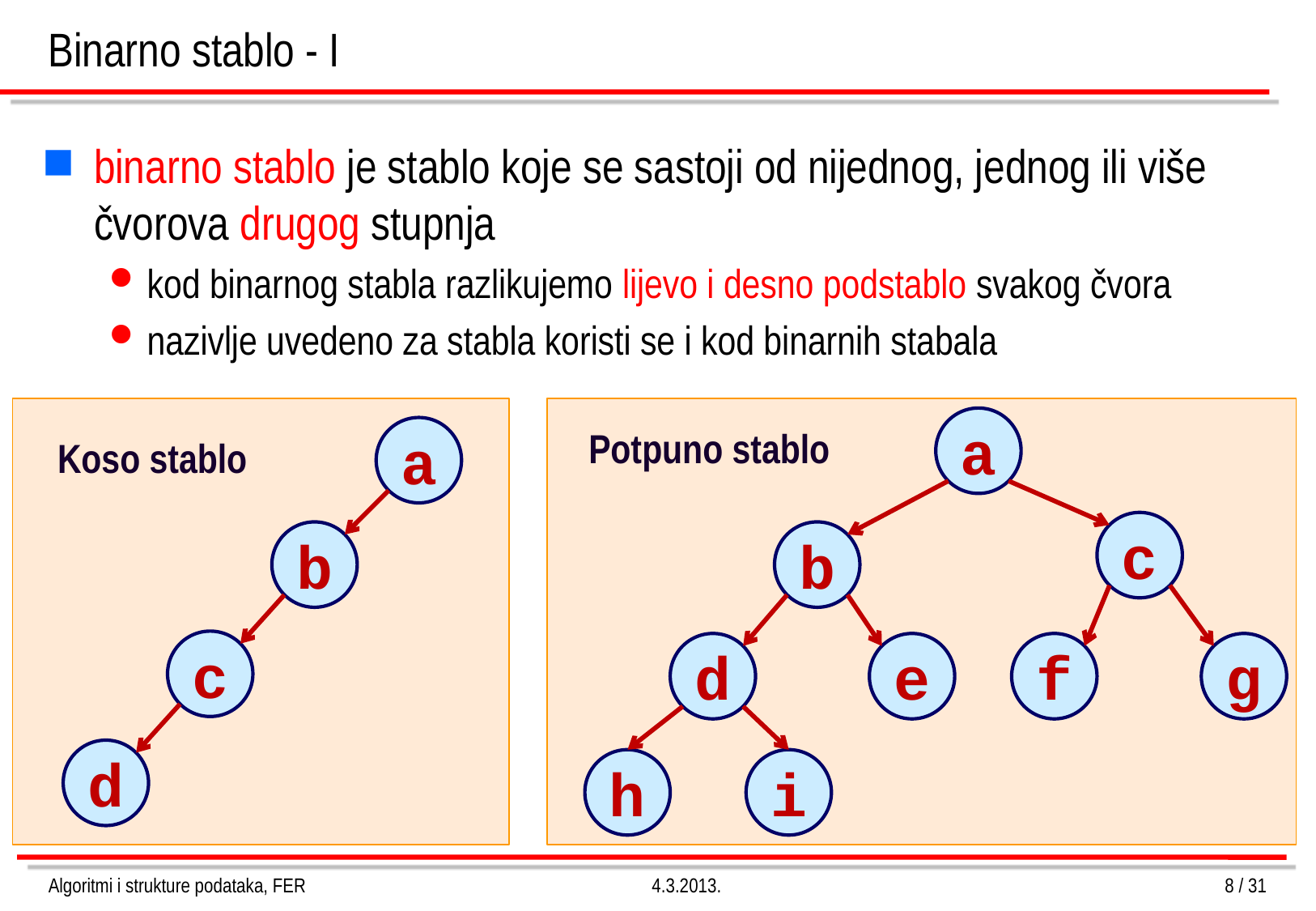

Binarno stablo - I
binarno stablo je stablo koje se sastoji od nijednog, jednog ili više čvorova drugog stupnja
kod binarnog stabla razlikujemo lijevo i desno podstablo svakog čvora
nazivlje uvedeno za stabla koristi se i kod binarnih stabala

a
a
b
c
d
Potpuno stablo
Koso stablo
c
b
d
e
f
g
h
i
Algoritmi i strukture podataka, FER
4.3.2013.
8 / 31